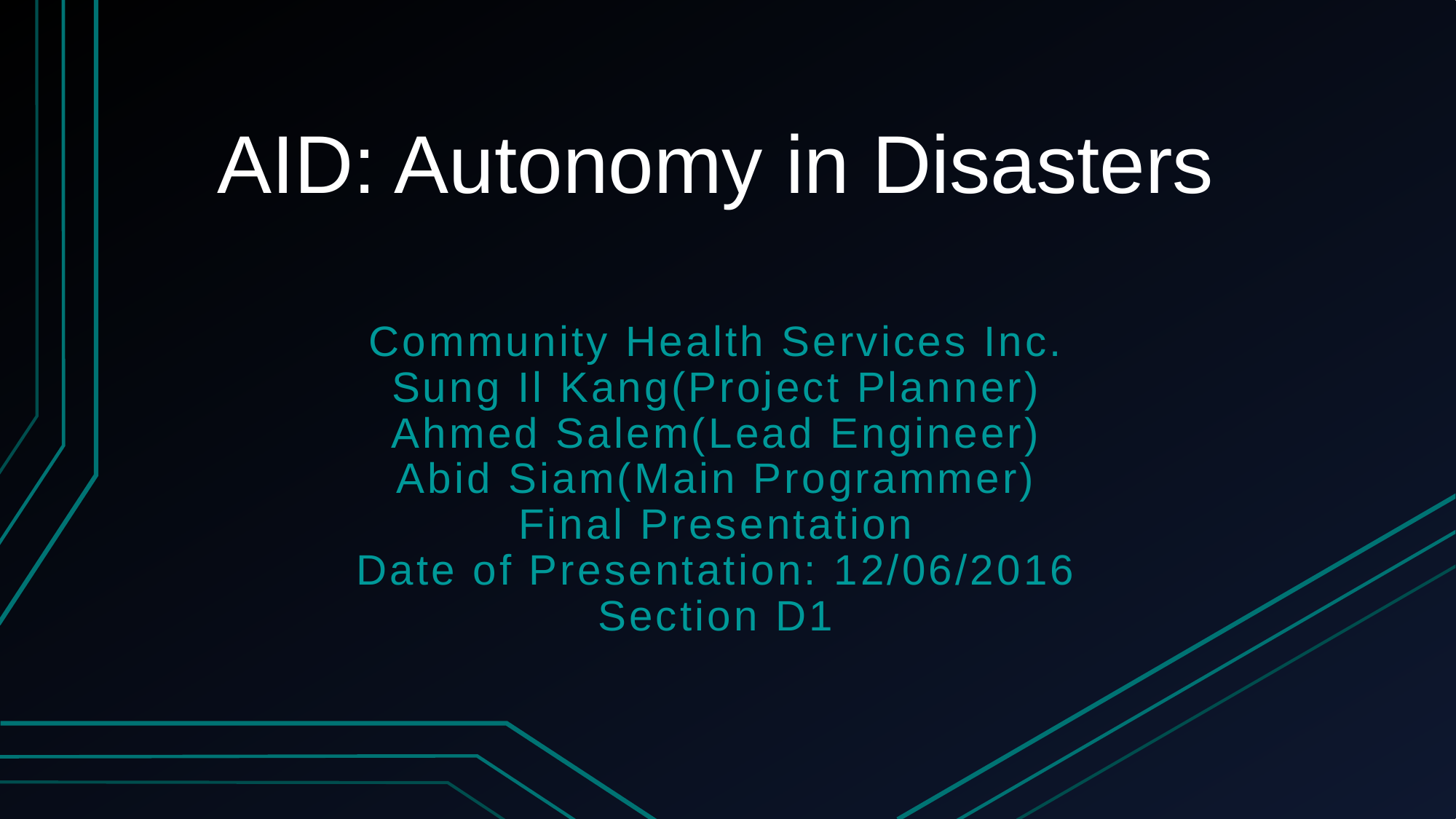

# AID: Autonomy in Disasters
Community Health Services Inc.
Sung Il Kang(Project Planner)
Ahmed Salem(Lead Engineer)
Abid Siam(Main Programmer)
Final Presentation
Date of Presentation: 12/06/2016
Section D1